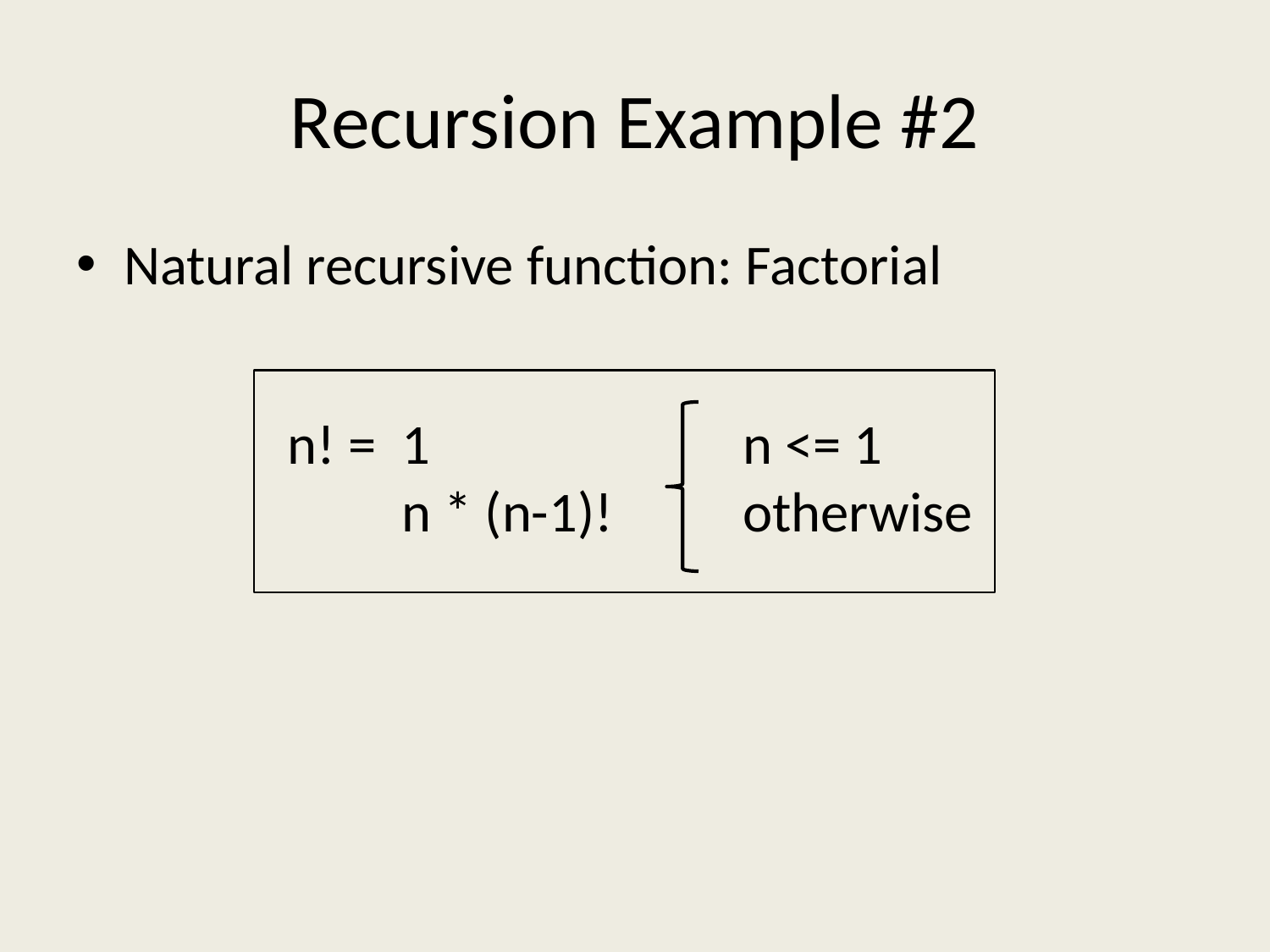

# Recursion Example #2
Natural recursive function: Factorial

n! =  1
    n * (n-1)!

n <= 1
otherwise